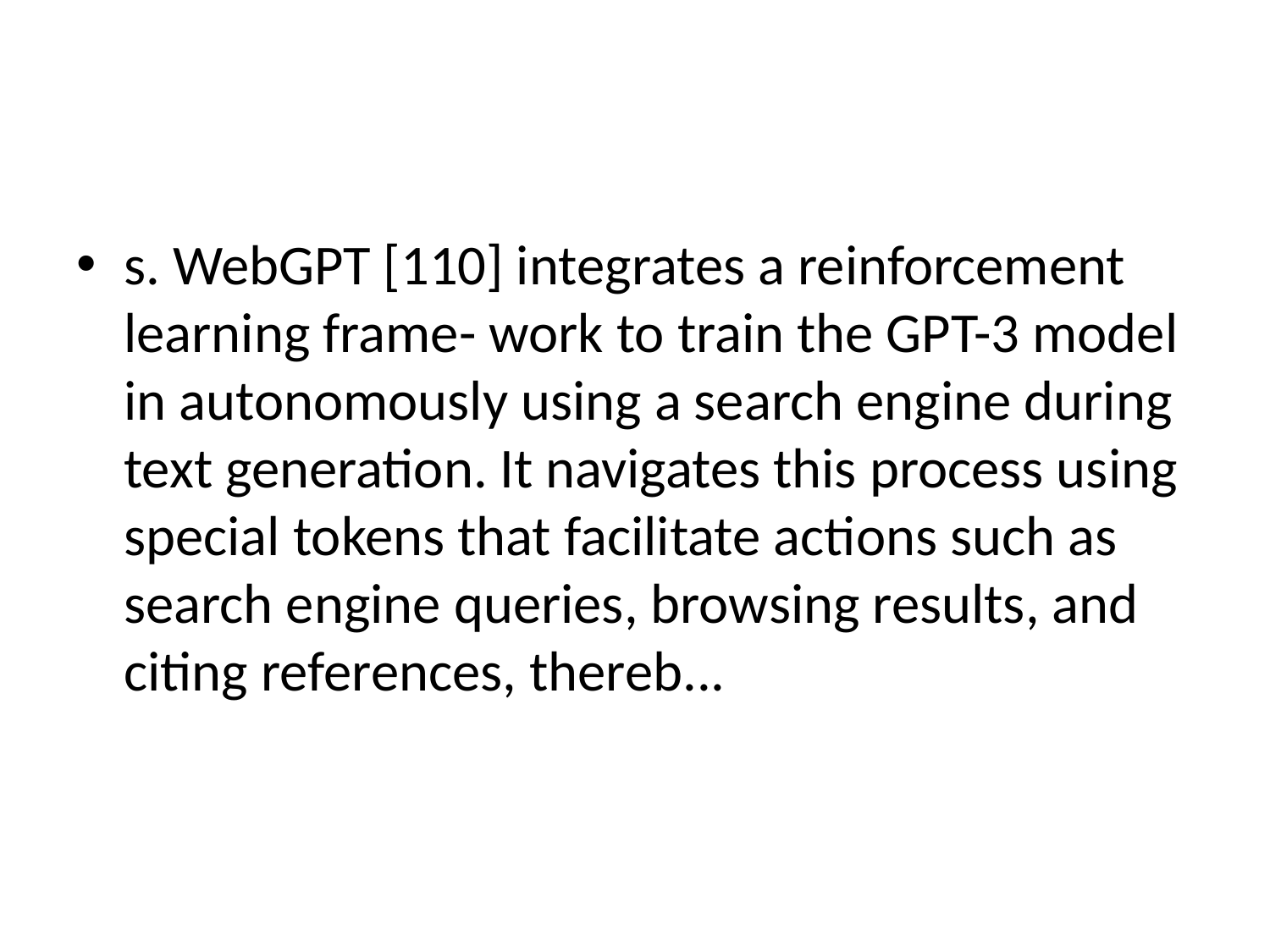

#
s. WebGPT [110] integrates a reinforcement learning frame- work to train the GPT-3 model in autonomously using a search engine during text generation. It navigates this process using special tokens that facilitate actions such as search engine queries, browsing results, and citing references, thereb...